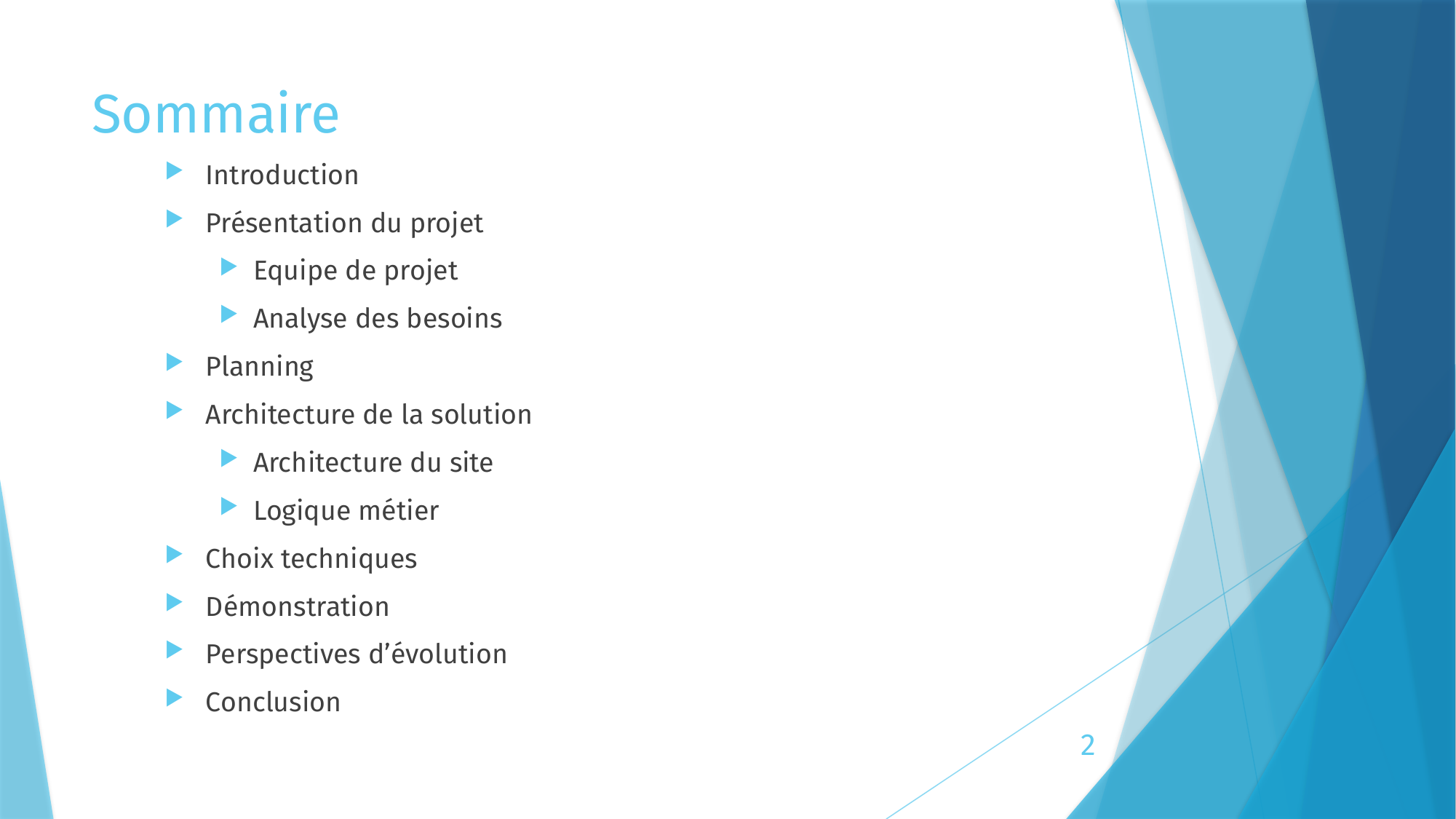

# Sommaire
Introduction
Présentation du projet
Equipe de projet
Analyse des besoins
Planning
Architecture de la solution
Architecture du site
Logique métier
Choix techniques
Démonstration
Perspectives d’évolution
Conclusion
2